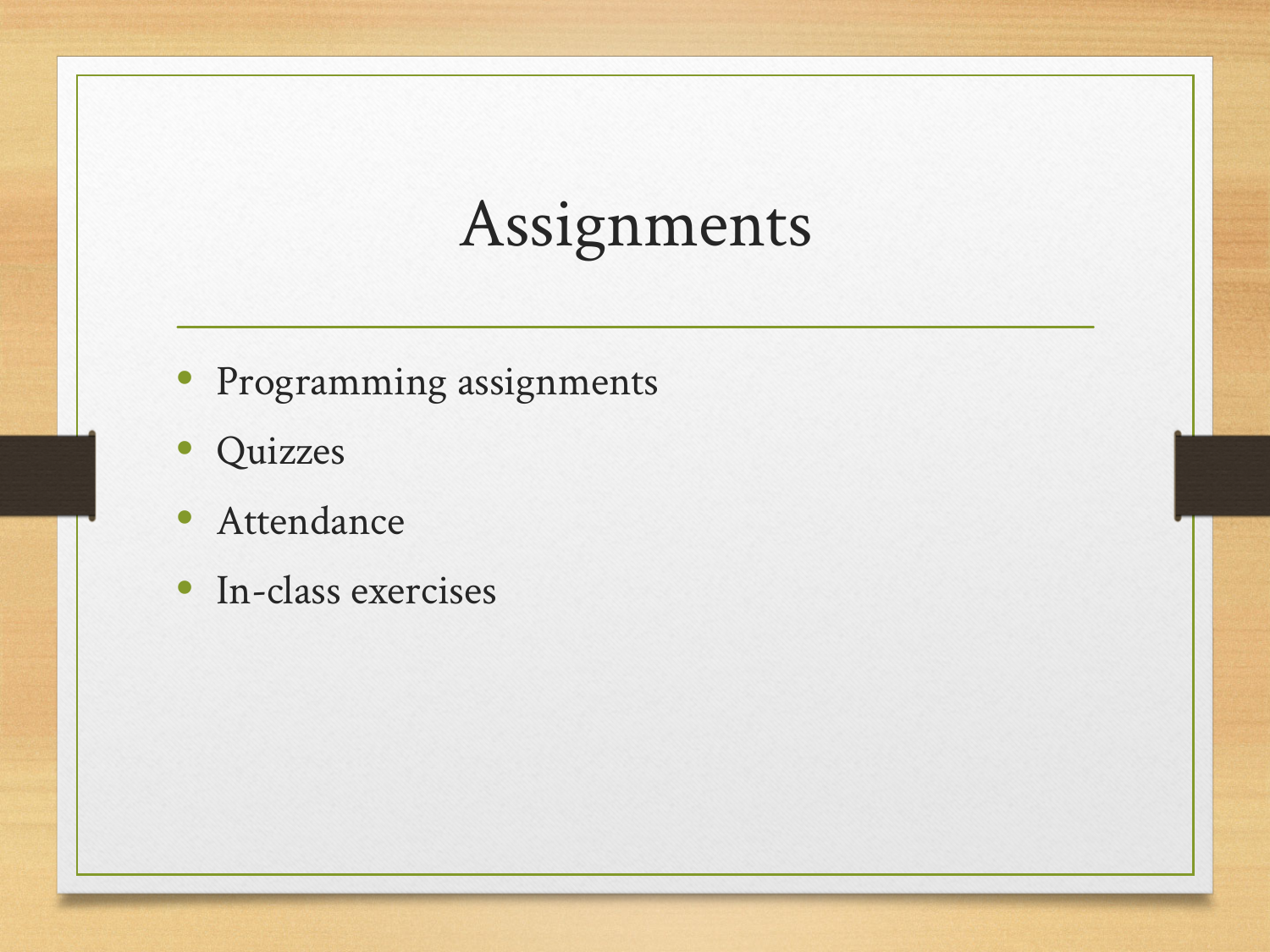

# Assignments
Programming assignments
Quizzes
Attendance
In-class exercises